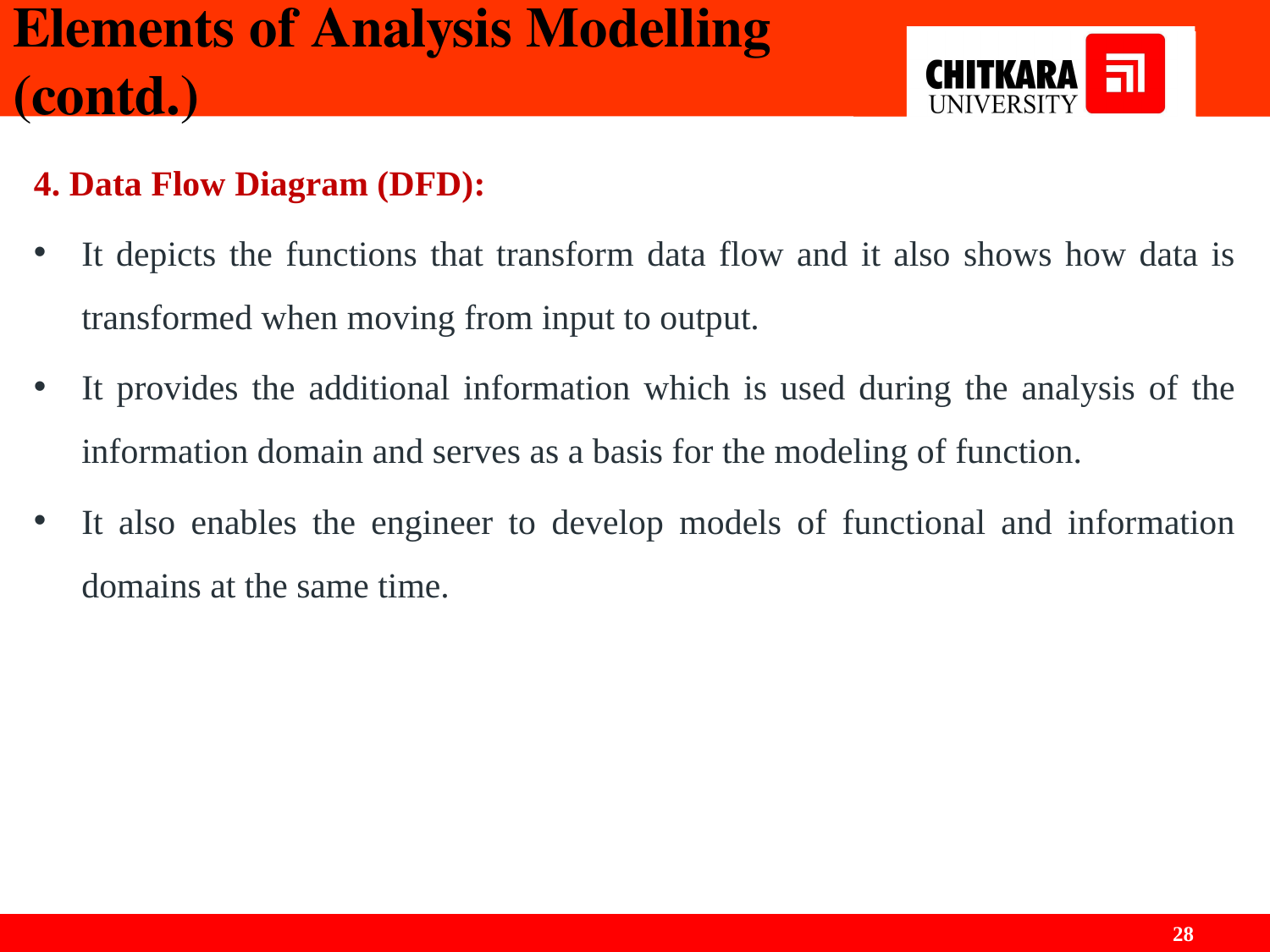

# Elements of Analysis Modelling (contd.)
4. Data Flow Diagram (DFD):
It depicts the functions that transform data flow and it also shows how data is transformed when moving from input to output.
It provides the additional information which is used during the analysis of the information domain and serves as a basis for the modeling of function.
It also enables the engineer to develop models of functional and information domains at the same time.

28